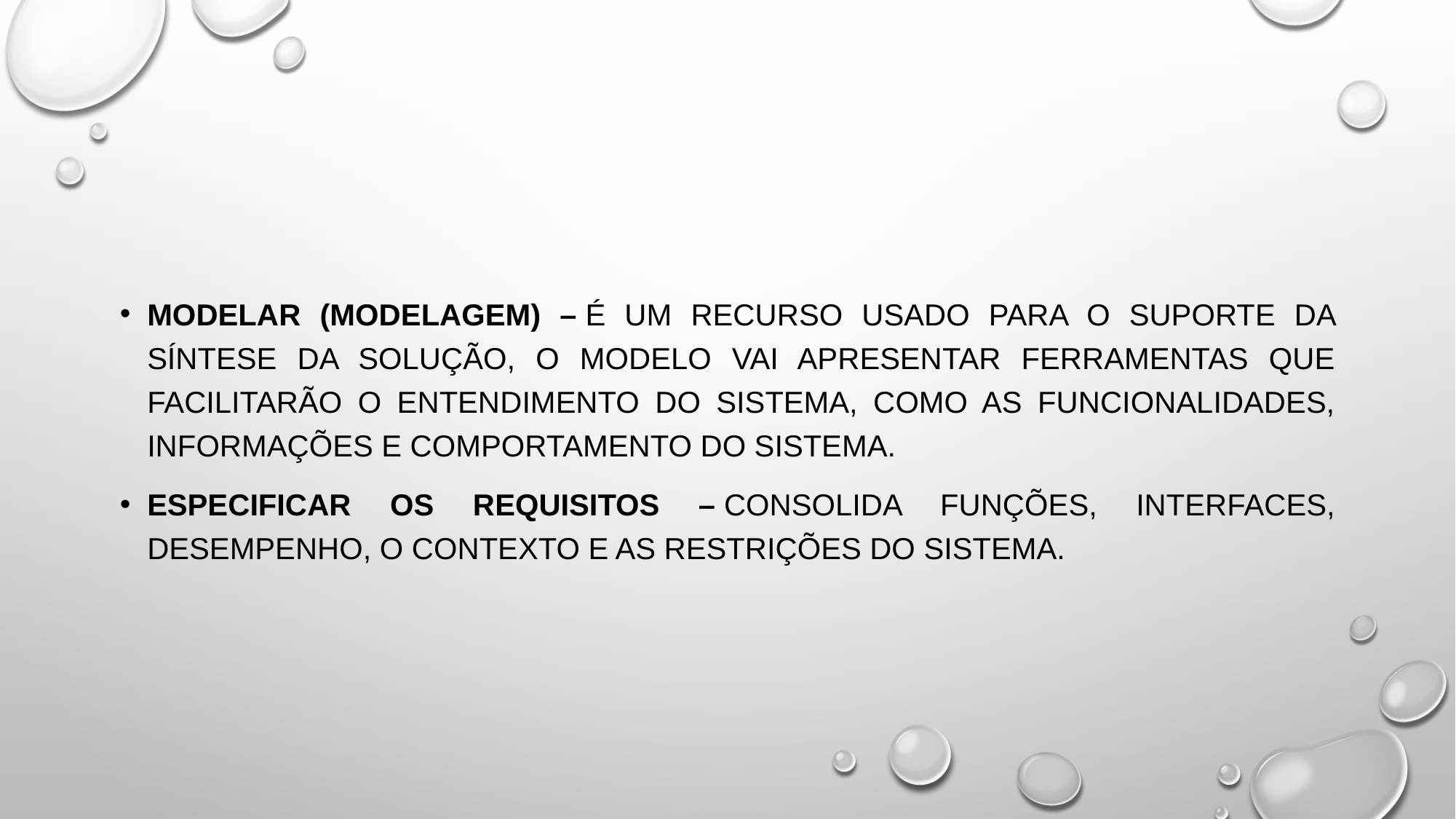

#
Modelar (Modelagem) – é um recurso usado para o suporte da síntese da solução, o modelo vai apresentar ferramentas que facilitarão o entendimento do sistema, como as funcionalidades, informações e comportamento do sistema.
Especificar os requisitos – consolida funções, interfaces, desempenho, o contexto e as restrições do sistema.